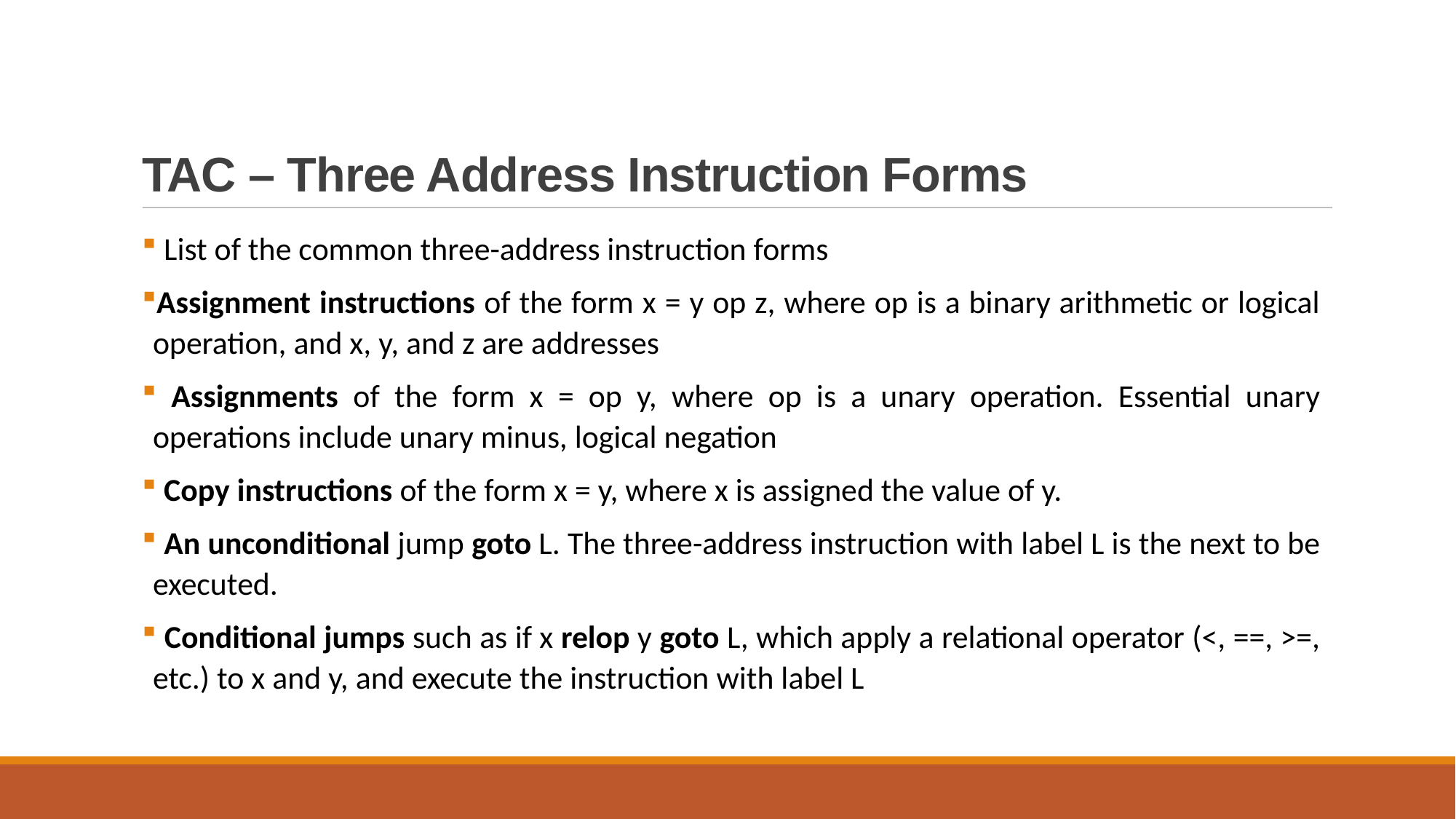

# TAC – Three Address Instruction Forms
 List of the common three-address instruction forms
Assignment instructions of the form x = y op z, where op is a binary arithmetic or logical operation, and x, y, and z are addresses
 Assignments of the form x = op y, where op is a unary operation. Essential unary operations include unary minus, logical negation
 Copy instructions of the form x = y, where x is assigned the value of y.
 An unconditional jump goto L. The three-address instruction with label L is the next to be executed.
 Conditional jumps such as if x relop y goto L, which apply a relational operator (<, ==, >=, etc.) to x and y, and execute the instruction with label L